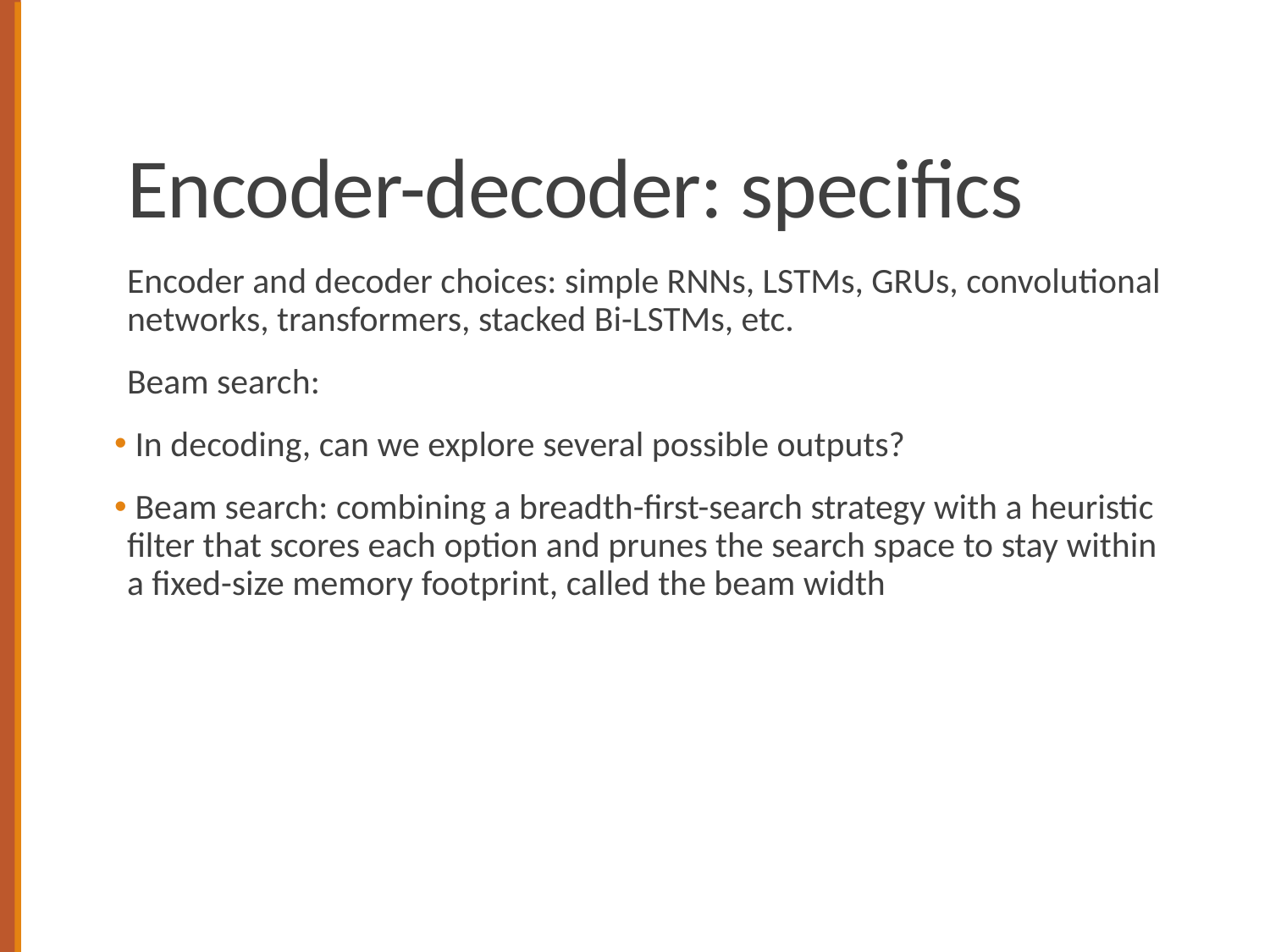

# Encoder-decoder: specifics
Encoder and decoder choices: simple RNNs, LSTMs, GRUs, convolutional networks, transformers, stacked Bi-LSTMs, etc.
Beam search:
 In decoding, can we explore several possible outputs?
 Beam search: combining a breadth-first-search strategy with a heuristic filter that scores each option and prunes the search space to stay within a fixed-size memory footprint, called the beam width